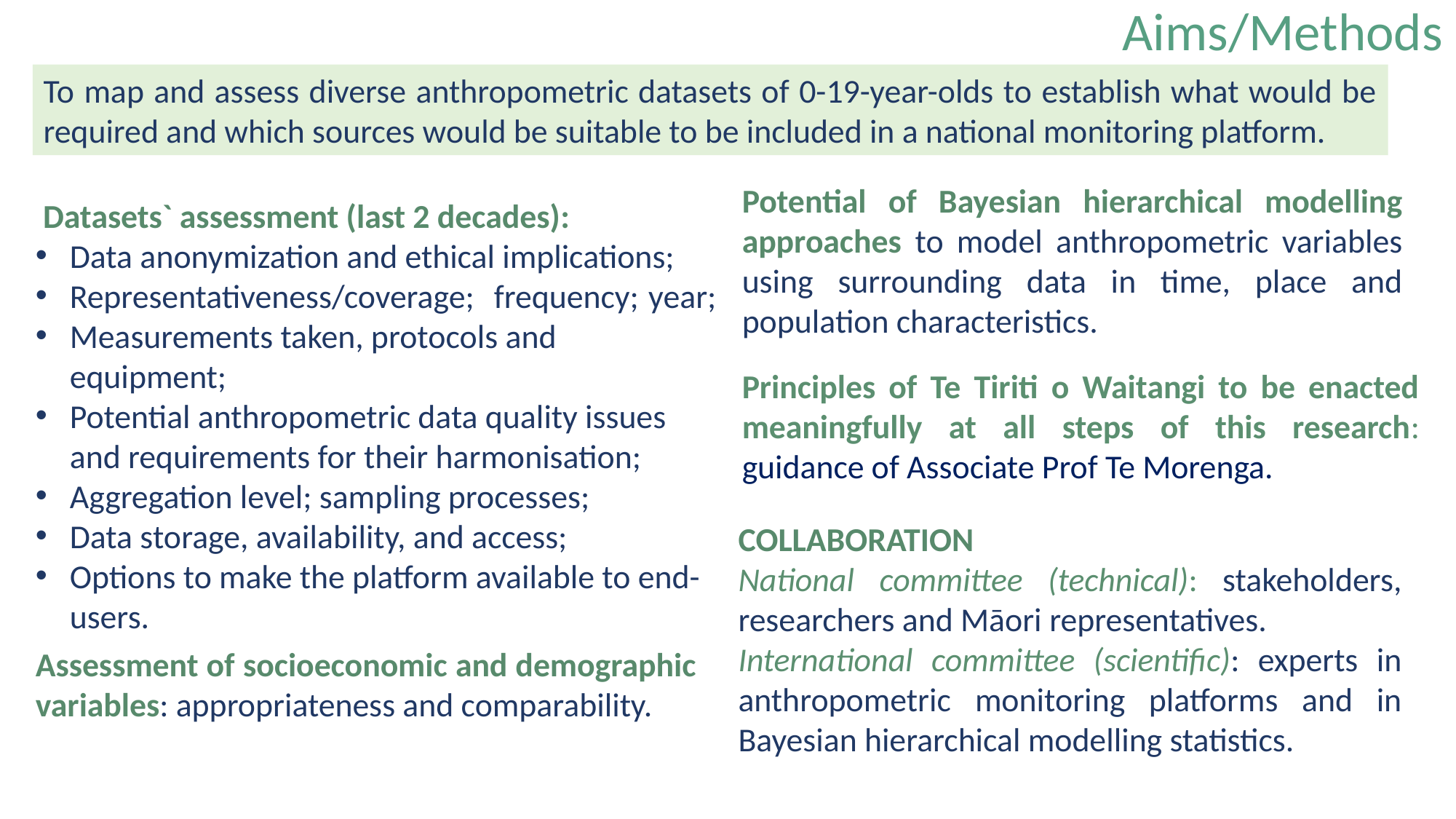

Aims/Methods
To map and assess diverse anthropometric datasets of 0-19-year-olds to establish what would be required and which sources would be suitable to be included in a national monitoring platform.
Potential of Bayesian hierarchical modelling approaches to model anthropometric variables using surrounding data in time, place and population characteristics.
 Datasets` assessment (last 2 decades):
Data anonymization and ethical implications;
Representativeness/coverage;  frequency; year;
Measurements taken, protocols and equipment;
Potential anthropometric data quality issues and requirements for their harmonisation;
Aggregation level; sampling processes;
Data storage, availability, and access;
Options to make the platform available to end-users.
Principles of Te Tiriti o Waitangi to be enacted meaningfully at all steps of this research: guidance of Associate Prof Te Morenga.
COLLABORATION
National committee (technical): stakeholders, researchers and Māori representatives.
International committee (scientific): experts in anthropometric monitoring platforms and in Bayesian hierarchical modelling statistics.
Assessment of socioeconomic and demographic variables: appropriateness and comparability.